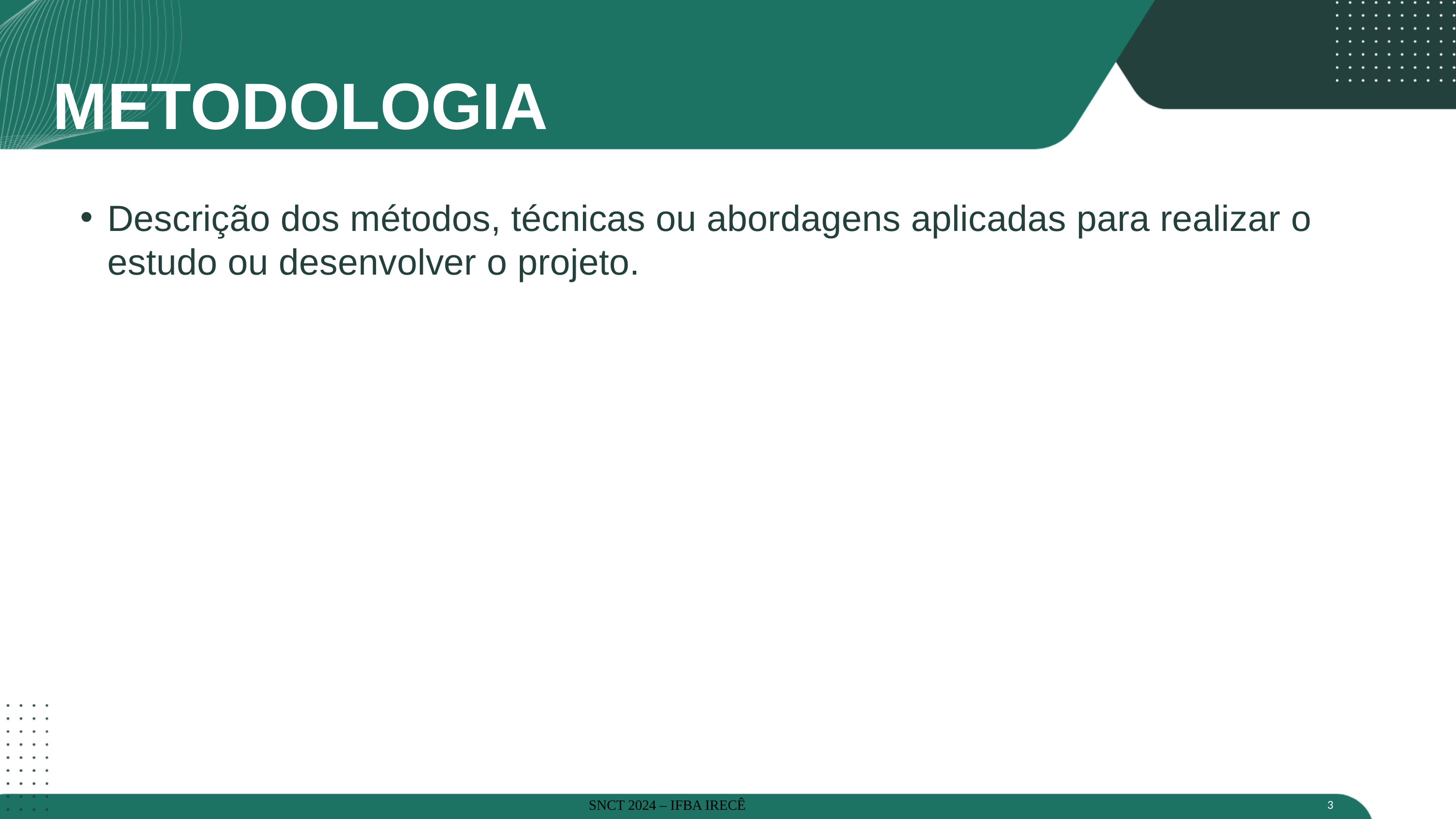

# METODOLOGIA
Descrição dos métodos, técnicas ou abordagens aplicadas para realizar o estudo ou desenvolver o projeto.
SNCT 2024 – IFBA IRECÊ
3